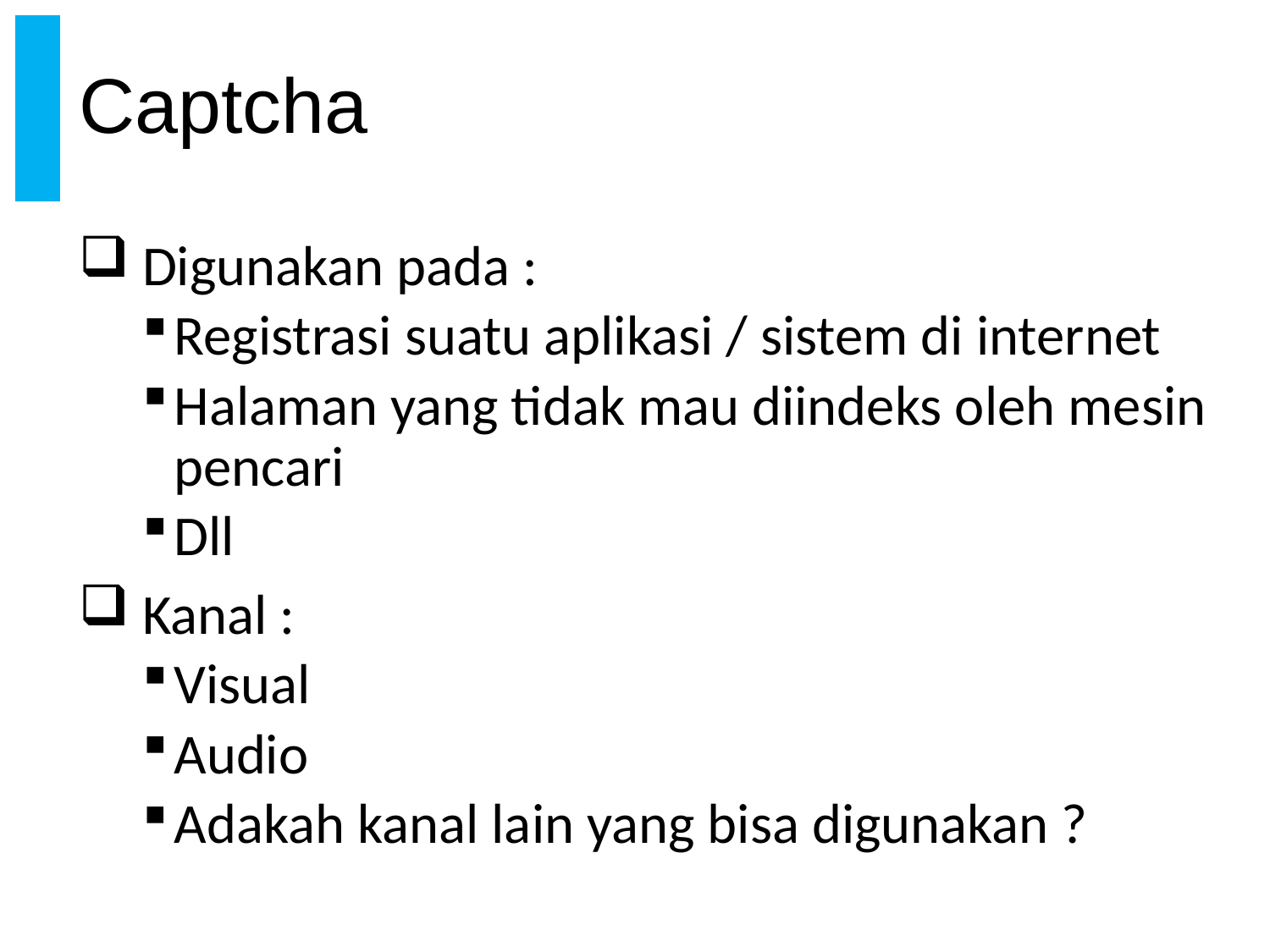

# Captcha
Digunakan pada :
Registrasi suatu aplikasi / sistem di internet
Halaman yang tidak mau diindeks oleh mesin pencari
Dll
Kanal :
Visual
Audio
Adakah kanal lain yang bisa digunakan ?